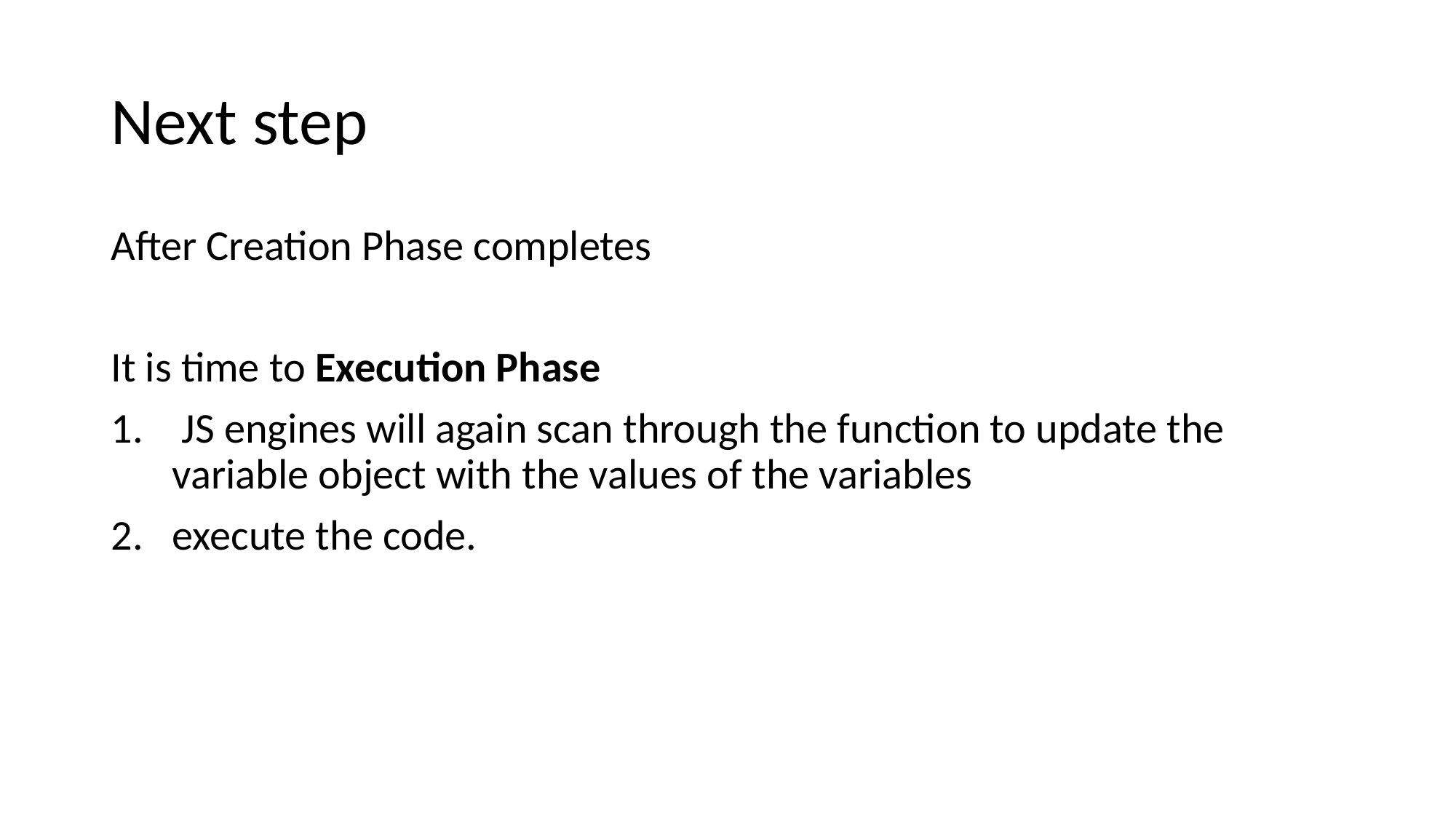

# Next step
After Creation Phase completes

It is time to Execution Phase
 JS engines will again scan through the function to update the variable object with the values of the variables
execute the code.